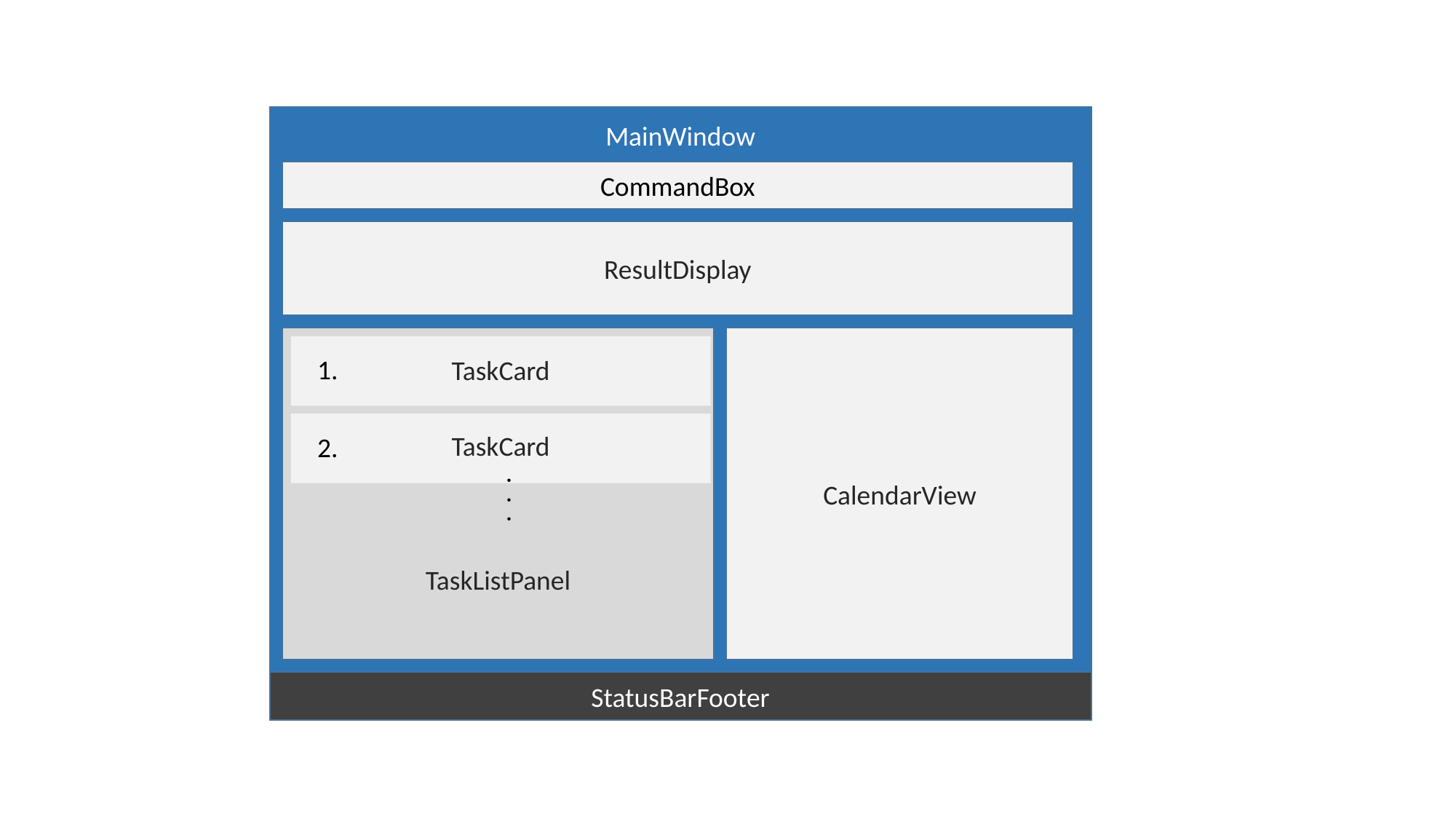

MainWindow
CommandBox
ResultDisplay

CalendarView

1.
TaskCard

TaskCard
2.
.  .  .
TaskListPanel
StatusBarFooter